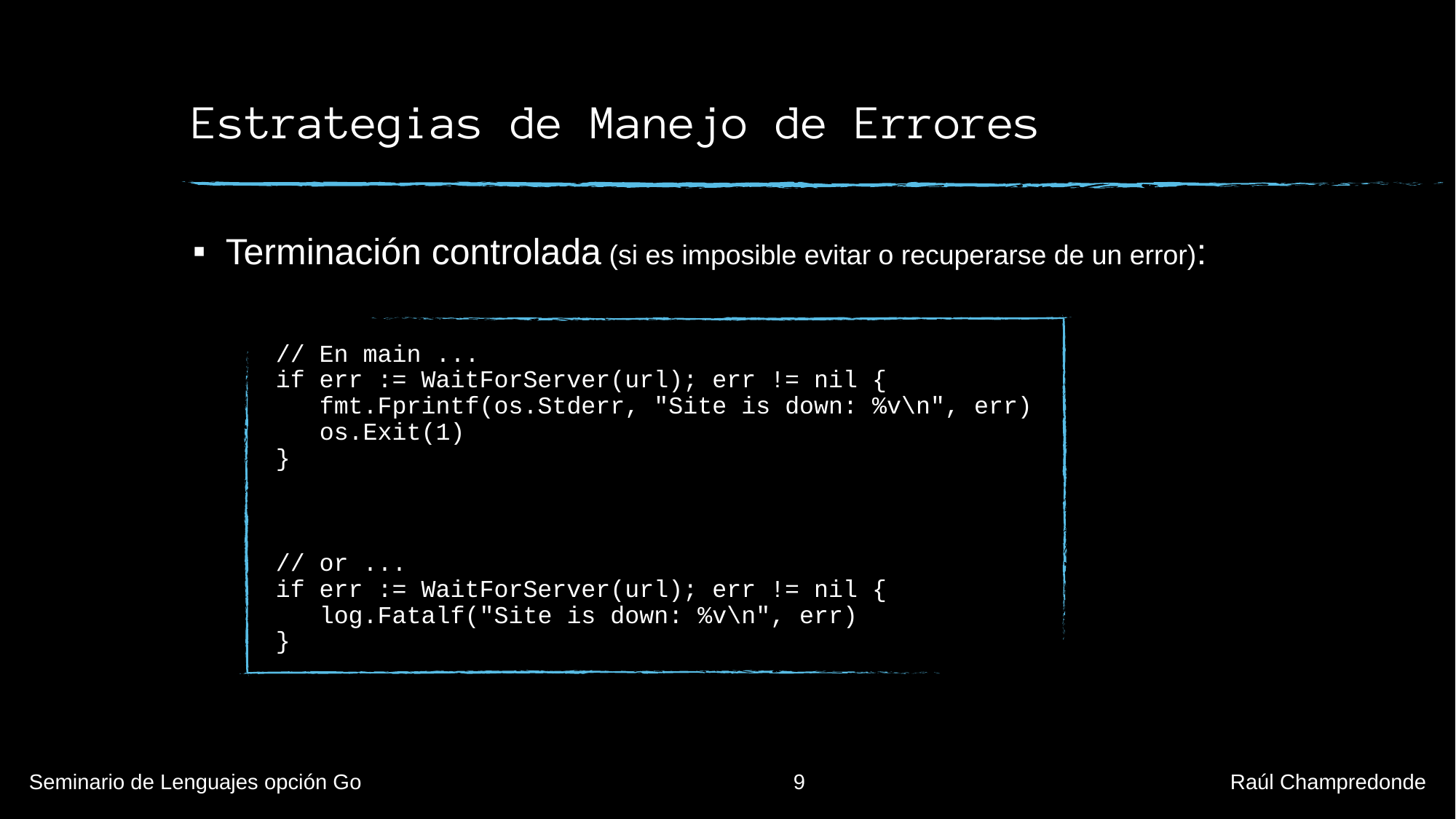

# Estrategias de Manejo de Errores
Terminación controlada (si es imposible evitar o recuperarse de un error):

// En main ...
if err := WaitForServer(url); err != nil {
   fmt.Fprintf(os.Stderr, "Site is down: %v\n", err)
   os.Exit(1)
}

// or ...
if err := WaitForServer(url); err != nil {
   log.Fatalf("Site is down: %v\n", err)
}
Seminario de Lenguajes opción Go				9				Raúl Champredonde